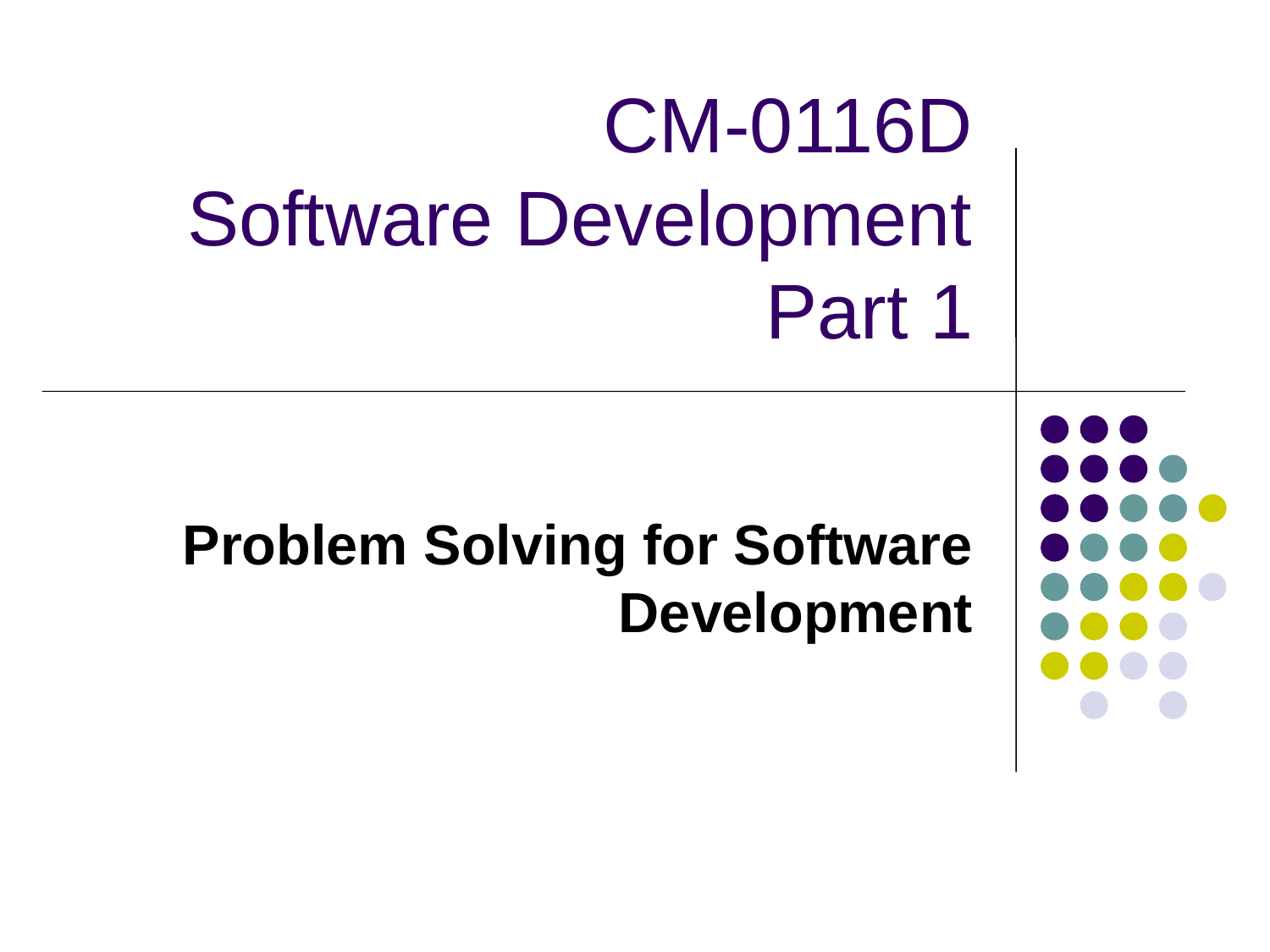

# CM-0116D Software Development Part 1

Problem Solving for Software Development